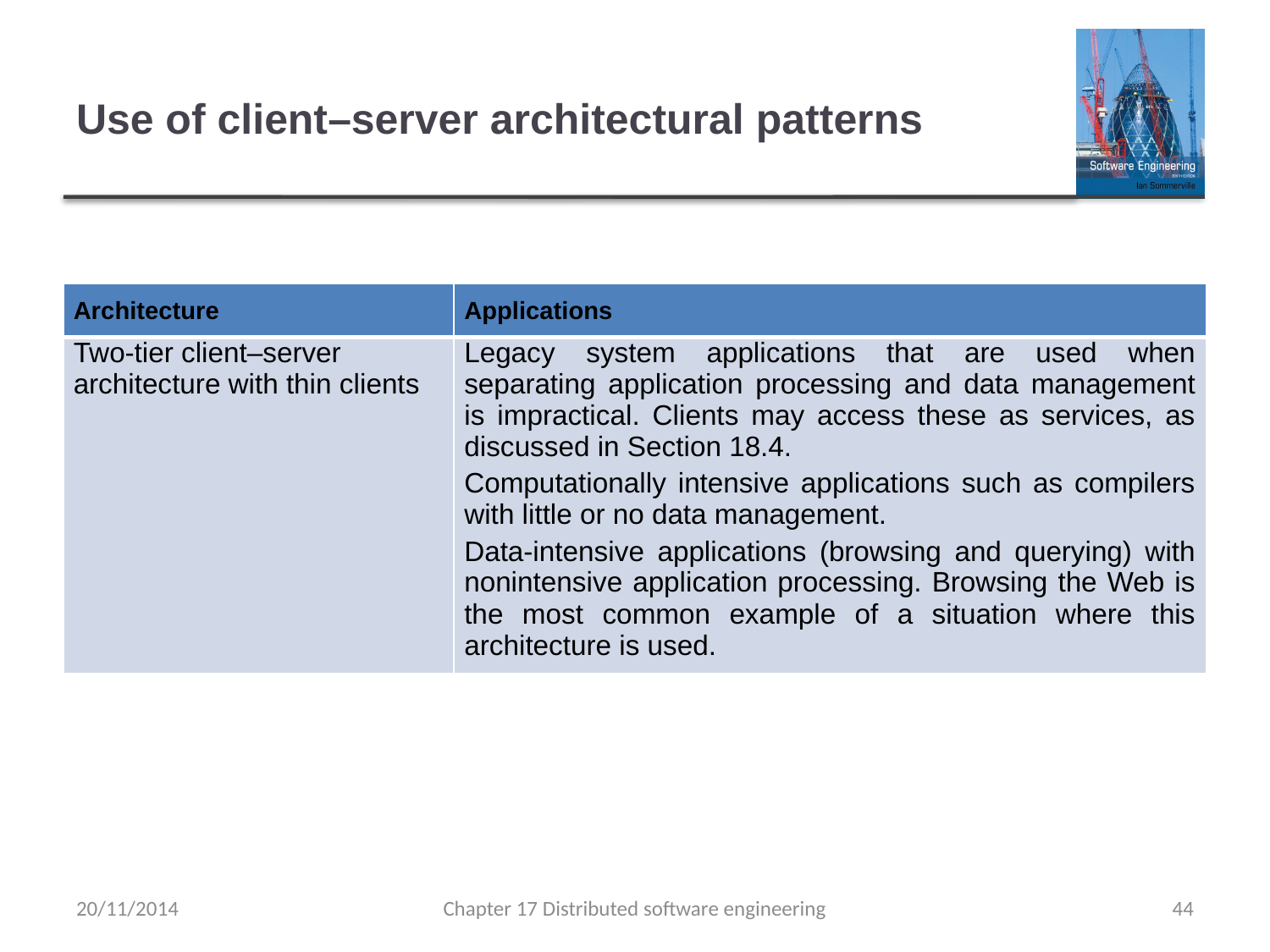

# Use of client–server architectural patterns
| Architecture | Applications |
| --- | --- |
| Two-tier client–server architecture with thin clients | Legacy system applications that are used when separating application processing and data management is impractical. Clients may access these as services, as discussed in Section 18.4. Computationally intensive applications such as compilers with little or no data management. Data-intensive applications (browsing and querying) with nonintensive application processing. Browsing the Web is the most common example of a situation where this architecture is used. |
20/11/2014
Chapter 17 Distributed software engineering
44